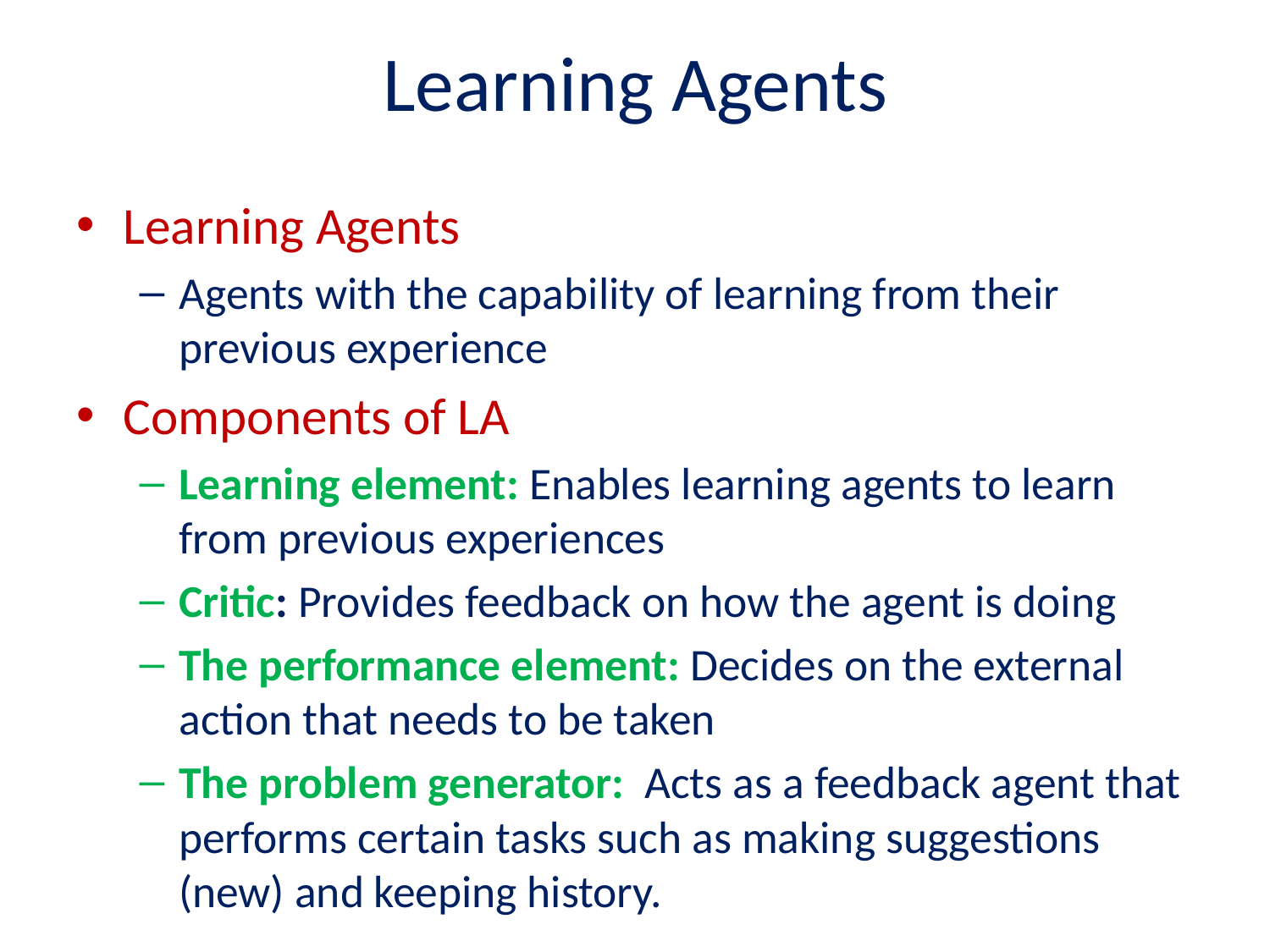

# Learning Agents
Learning Agents
Agents with the capability of learning from their previous experience
Components of LA
Learning element: Enables learning agents to learn from previous experiences
Critic: Provides feedback on how the agent is doing
The performance element: Decides on the external action that needs to be taken
The problem generator:  Acts as a feedback agent that performs certain tasks such as making suggestions (new) and keeping history.